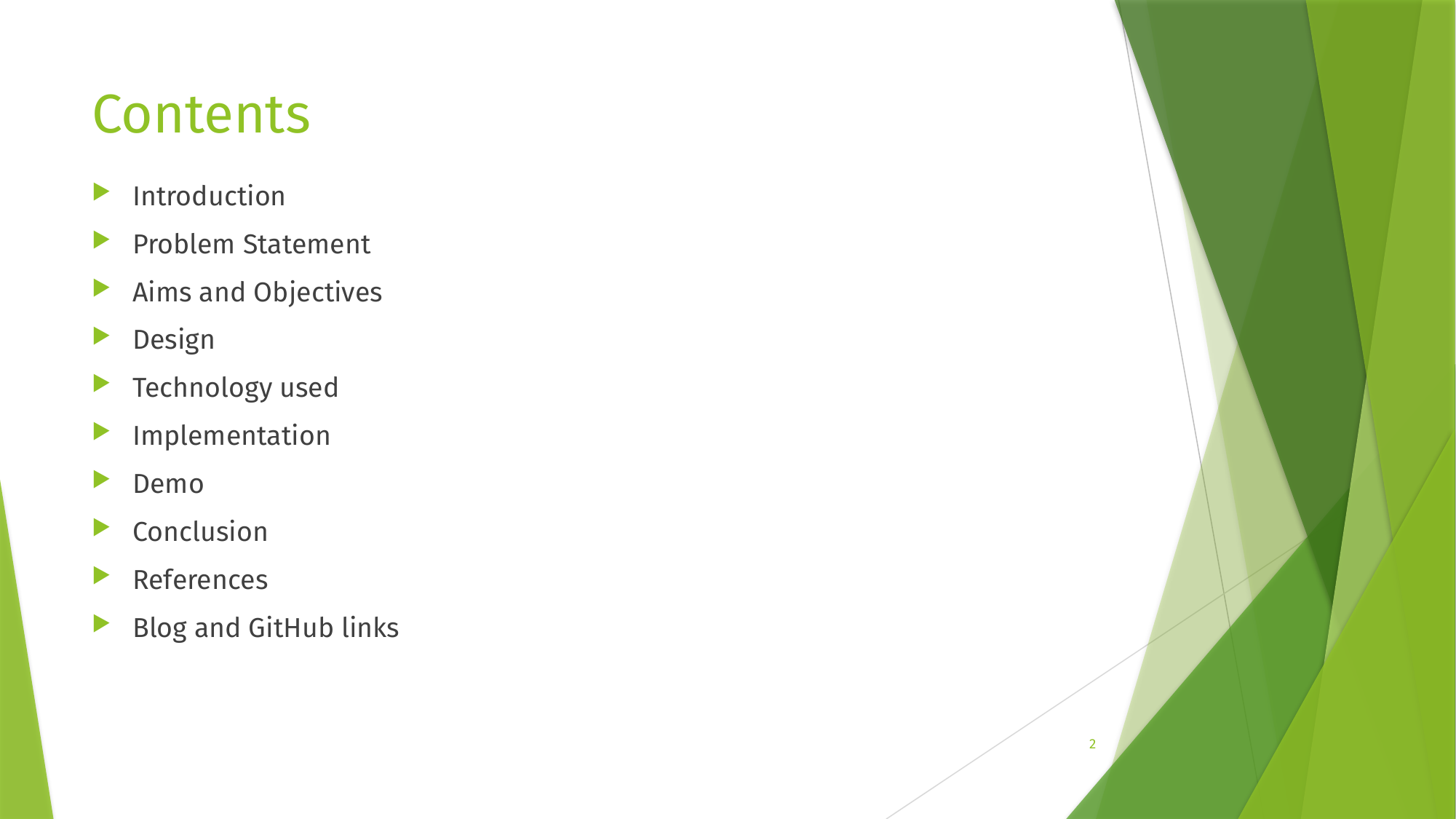

# Contents
Introduction
Problem Statement
Aims and Objectives
Design
Technology used
Implementation
Demo
Conclusion
References
Blog and GitHub links

2